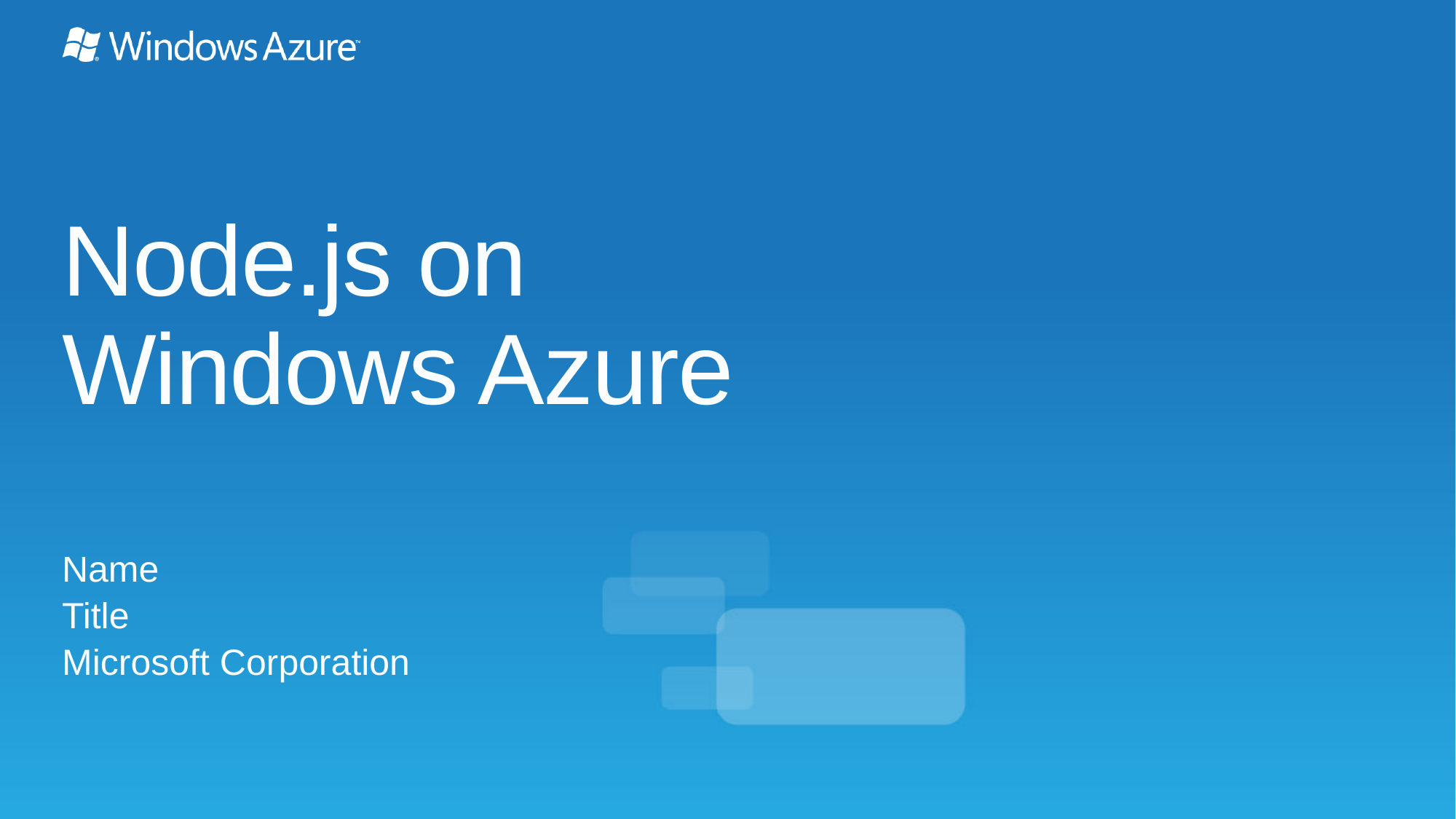

# Node.js on Windows Azure
Name
Title
Microsoft Corporation